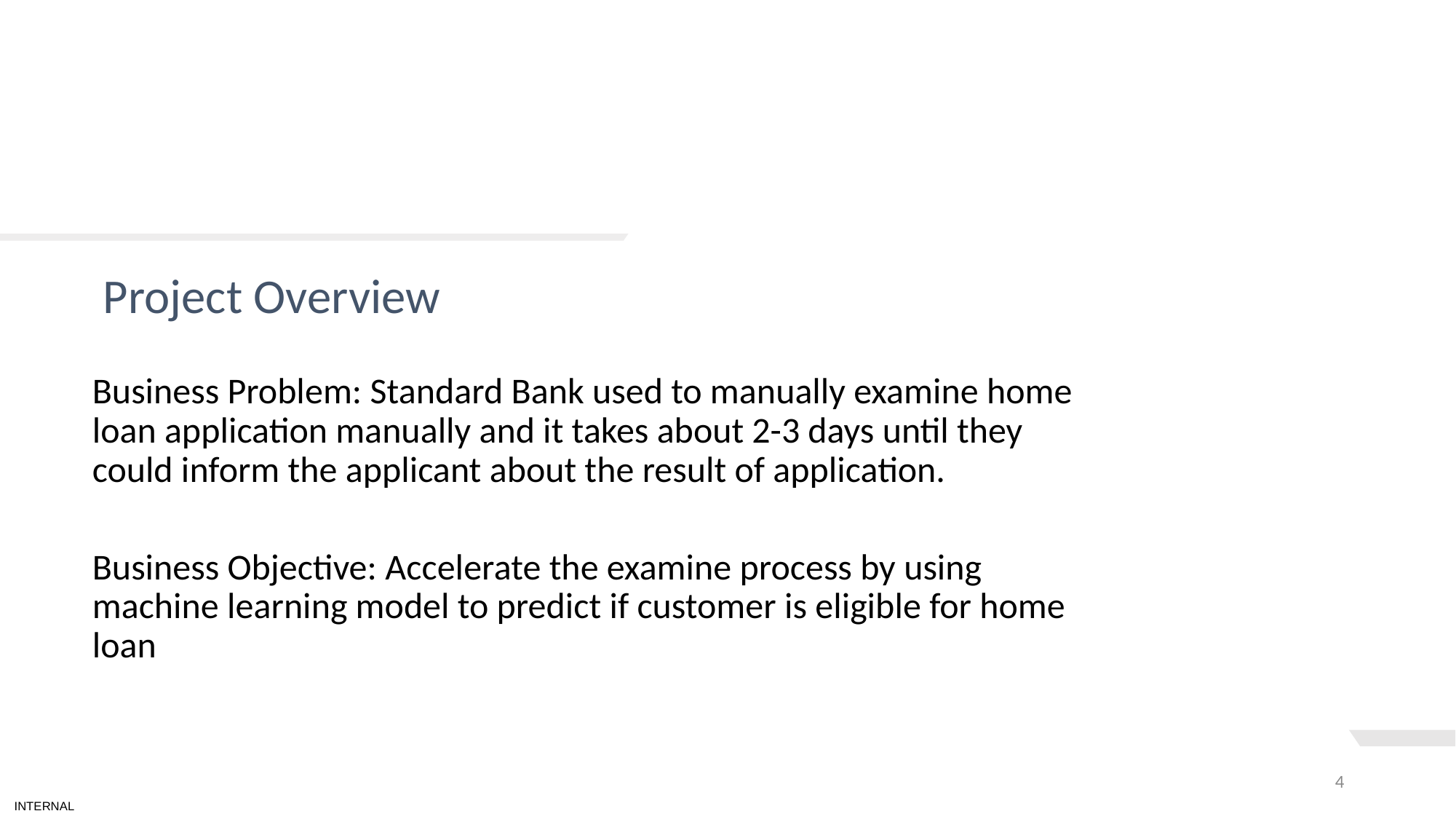

# TEXT LAYOUT 1
Project Overview
Business Problem: Standard Bank used to manually examine home loan application manually and it takes about 2-3 days until they could inform the applicant about the result of application.

Business Objective: Accelerate the examine process by using machine learning model to predict if customer is eligible for home loan

4